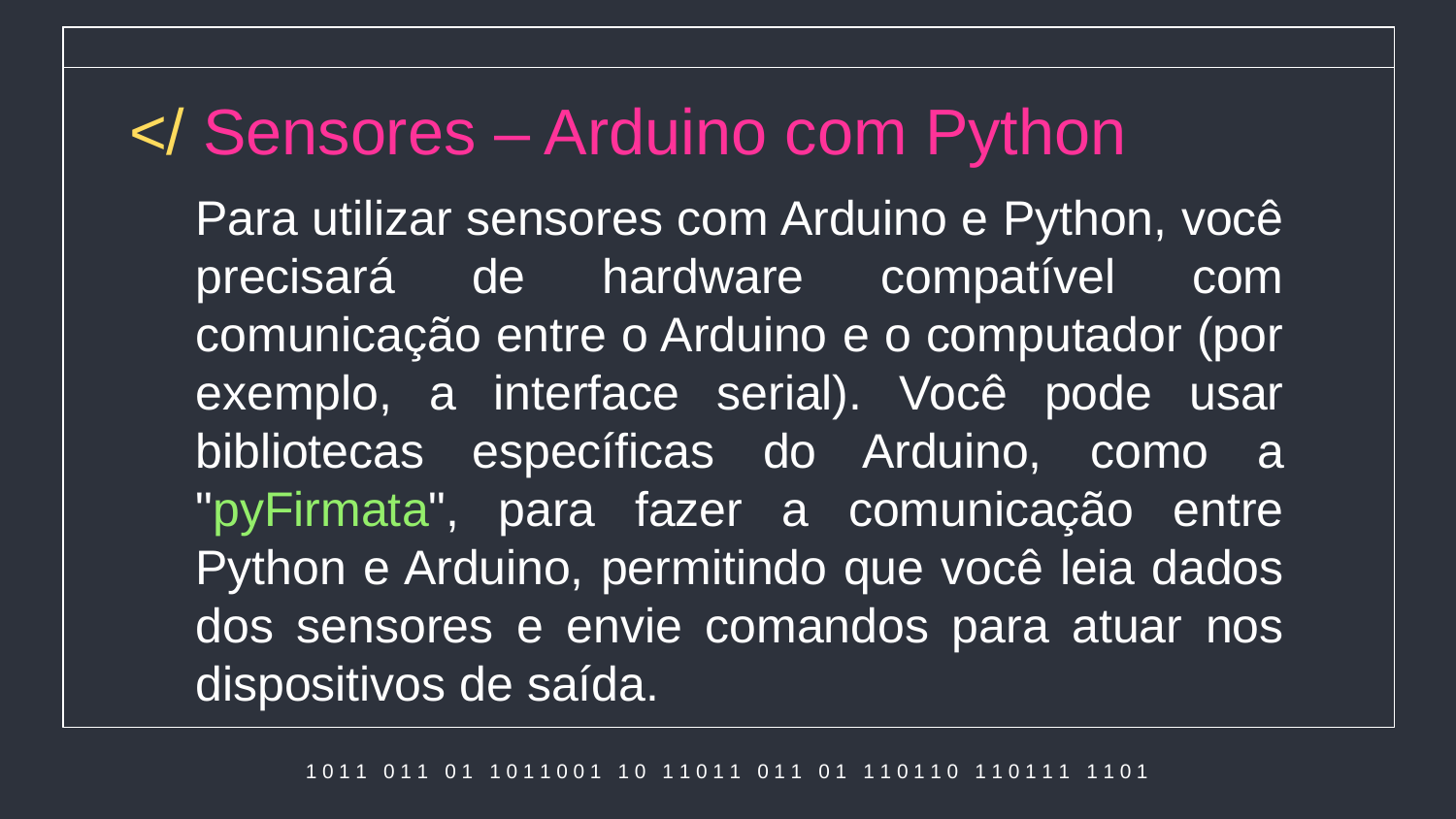

# </ Sensores – Arduino com Python
Para utilizar sensores com Arduino e Python, você precisará de hardware compatível com comunicação entre o Arduino e o computador (por exemplo, a interface serial). Você pode usar bibliotecas específicas do Arduino, como a "pyFirmata", para fazer a comunicação entre Python e Arduino, permitindo que você leia dados dos sensores e envie comandos para atuar nos dispositivos de saída.